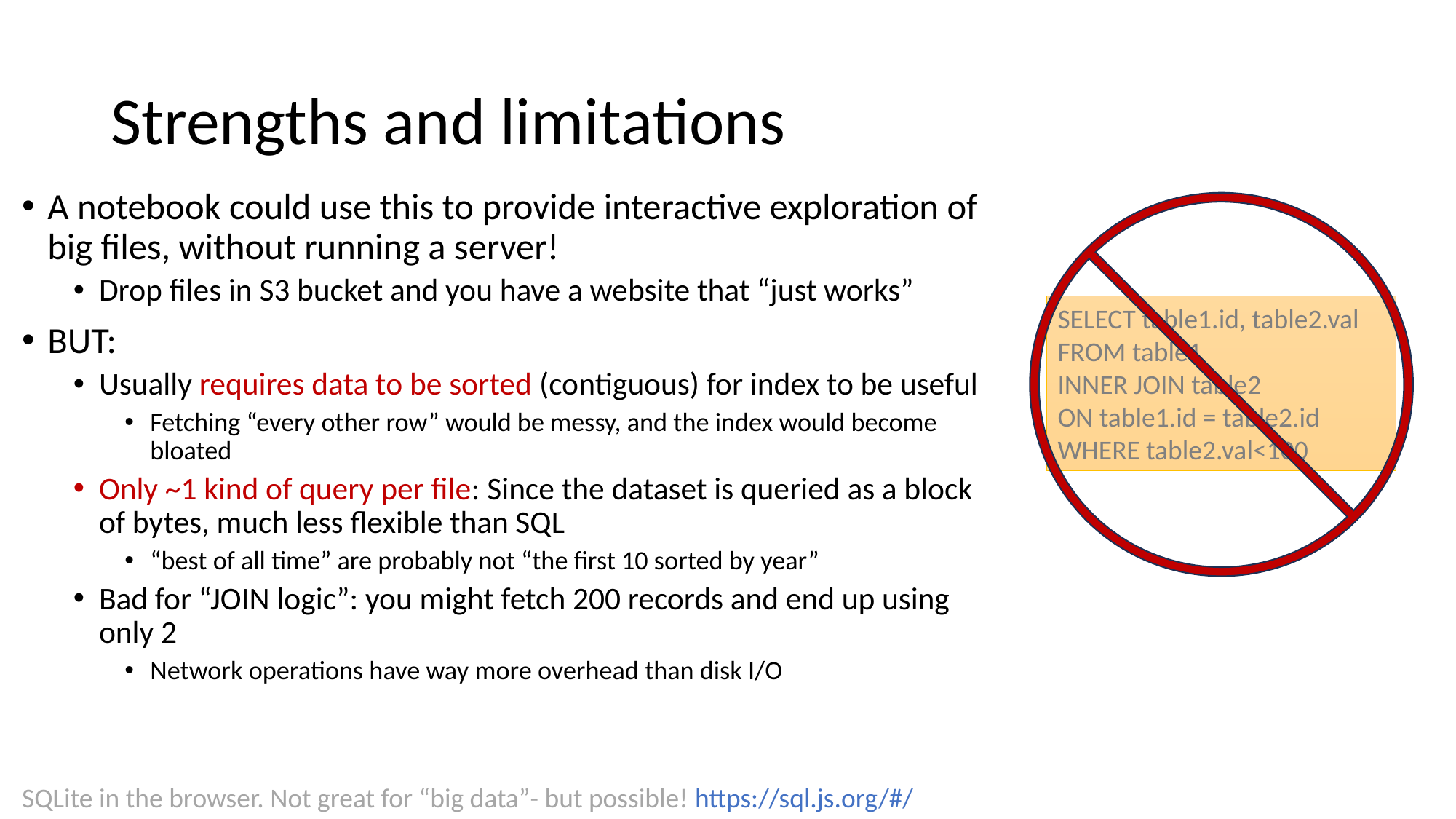

# Strengths and limitations
A notebook could use this to provide interactive exploration of big files, without running a server!
Drop files in S3 bucket and you have a website that “just works”
BUT:
Usually requires data to be sorted (contiguous) for index to be useful
Fetching “every other row” would be messy, and the index would become bloated
Only ~1 kind of query per file: Since the dataset is queried as a block of bytes, much less flexible than SQL
“best of all time” are probably not “the first 10 sorted by year”
Bad for “JOIN logic”: you might fetch 200 records and end up using only 2
Network operations have way more overhead than disk I/O

SELECT table1.id, table2.val
FROM table1
INNER JOIN table2
ON table1.id = table2.id
WHERE table2.val<100
SQLite in the browser. Not great for “big data”- but possible! https://sql.js.org/#/